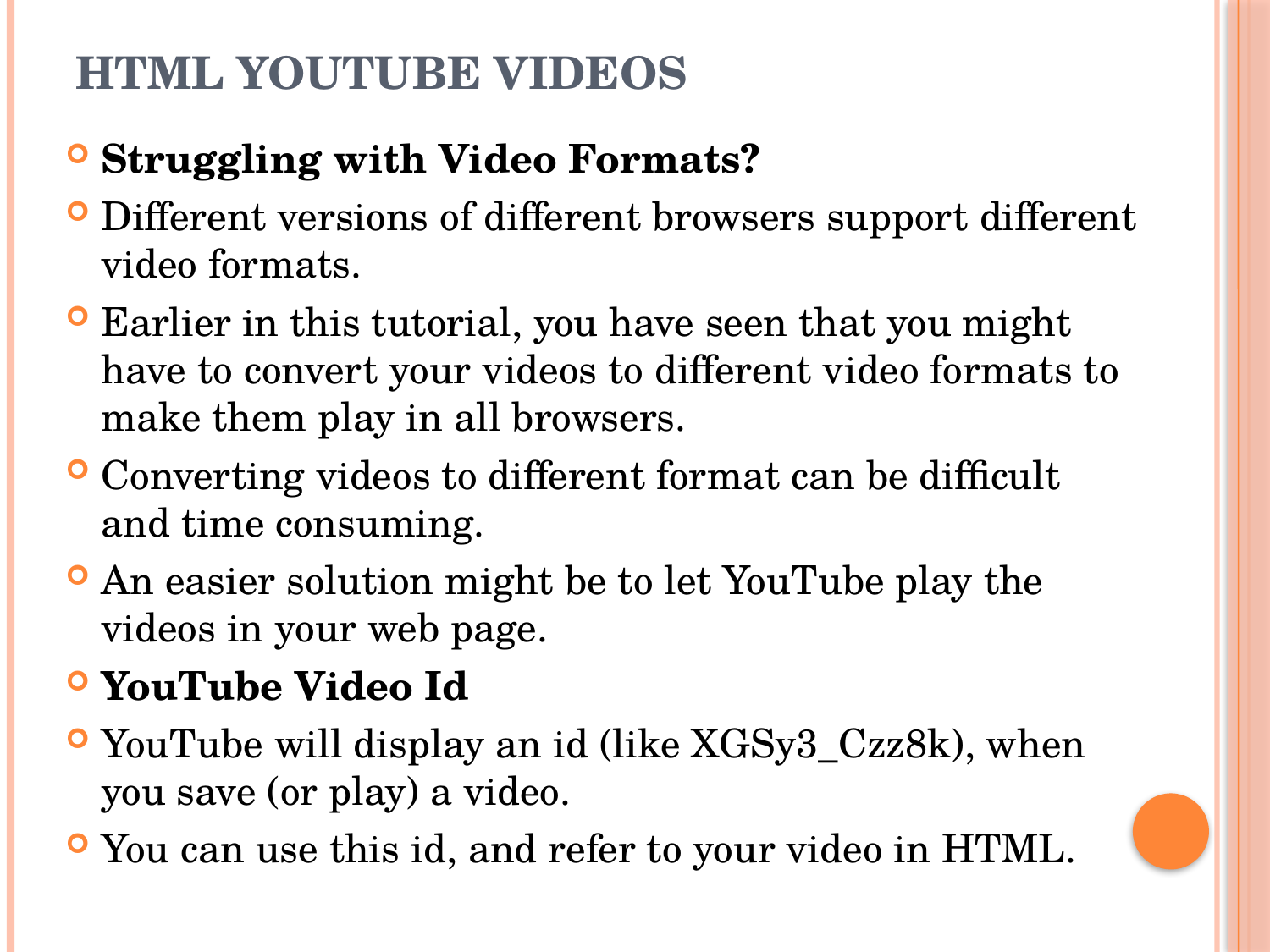

# HTML YouTube Videos
Struggling with Video Formats?
Different versions of different browsers support different video formats.
Earlier in this tutorial, you have seen that you might have to convert your videos to different video formats to make them play in all browsers.
Converting videos to different format can be difficult and time consuming.
An easier solution might be to let YouTube play the videos in your web page.
YouTube Video Id
YouTube will display an id (like XGSy3_Czz8k), when you save (or play) a video.
You can use this id, and refer to your video in HTML.